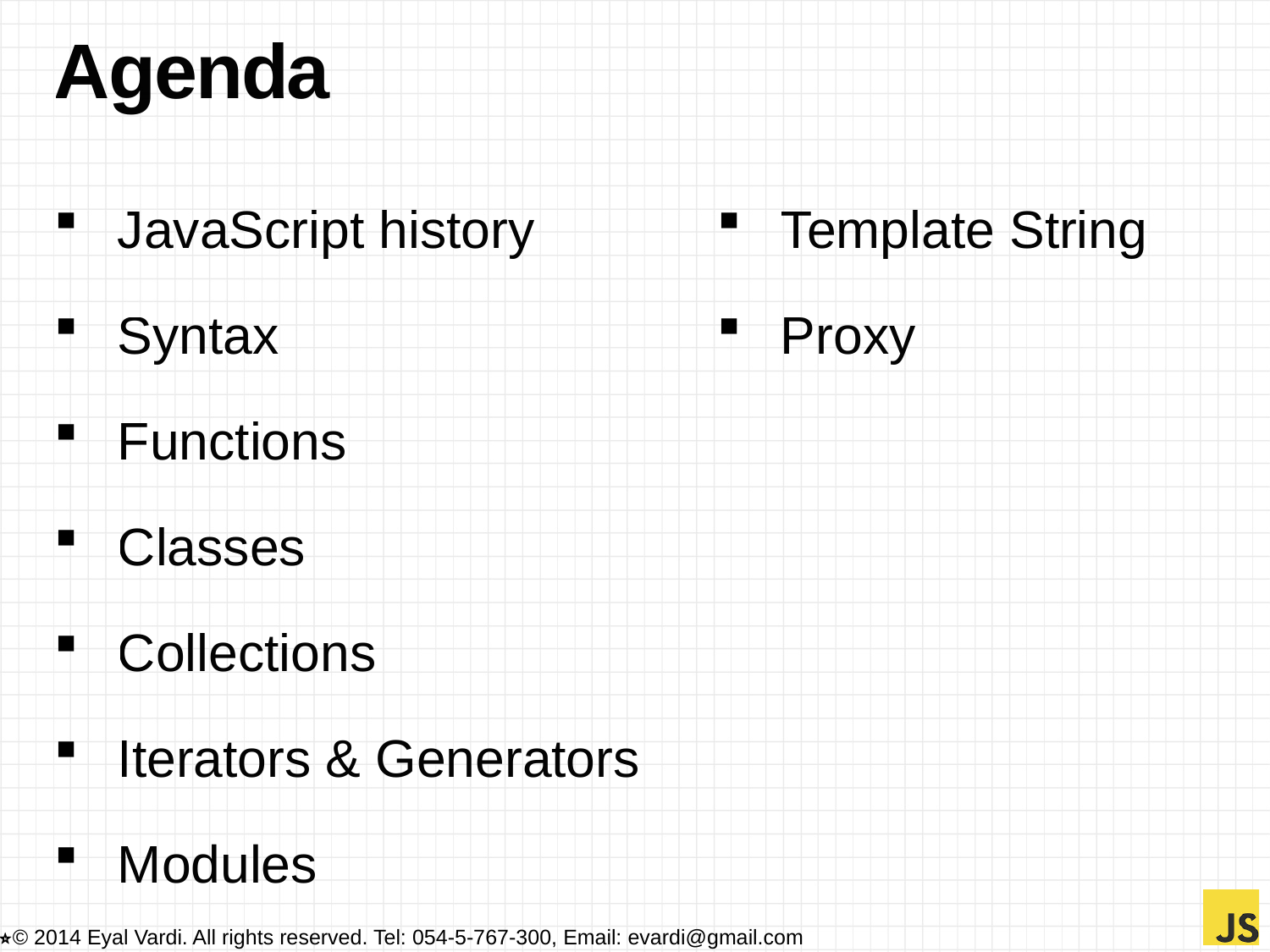

# Agenda
Template String
Proxy
JavaScript history
Syntax
Functions
Classes
Collections
Iterators & Generators
Modules